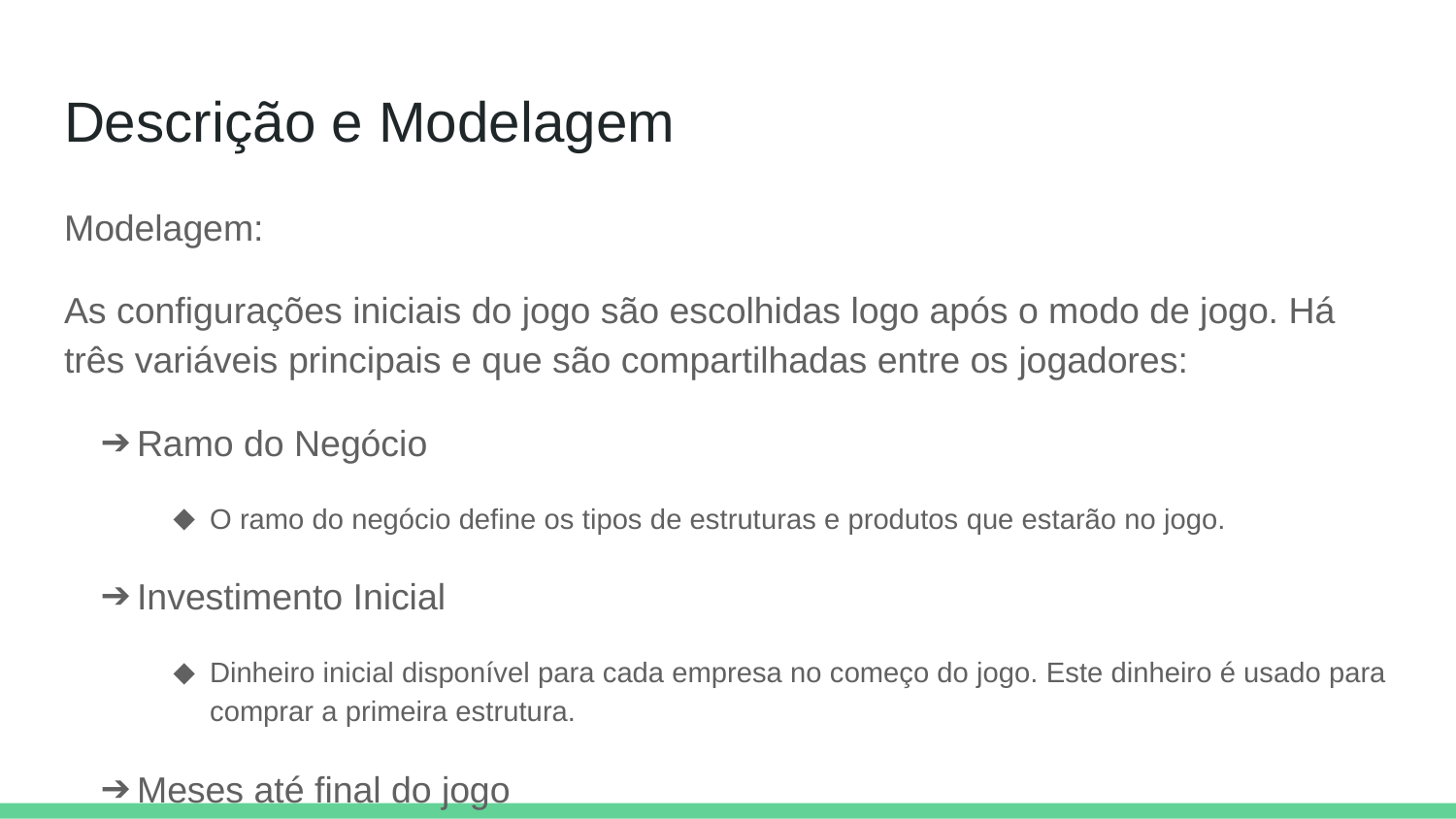

# Descrição e Modelagem
Modelagem:
As configurações iniciais do jogo são escolhidas logo após o modo de jogo. Há três variáveis principais e que são compartilhadas entre os jogadores:
Ramo do Negócio
O ramo do negócio define os tipos de estruturas e produtos que estarão no jogo.
Investimento Inicial
Dinheiro inicial disponível para cada empresa no começo do jogo. Este dinheiro é usado para comprar a primeira estrutura.
Meses até final do jogo
Total de rodadas até o final do jogo. Uma rodada é concluída após o turno de ambos jogadores e do sistema.